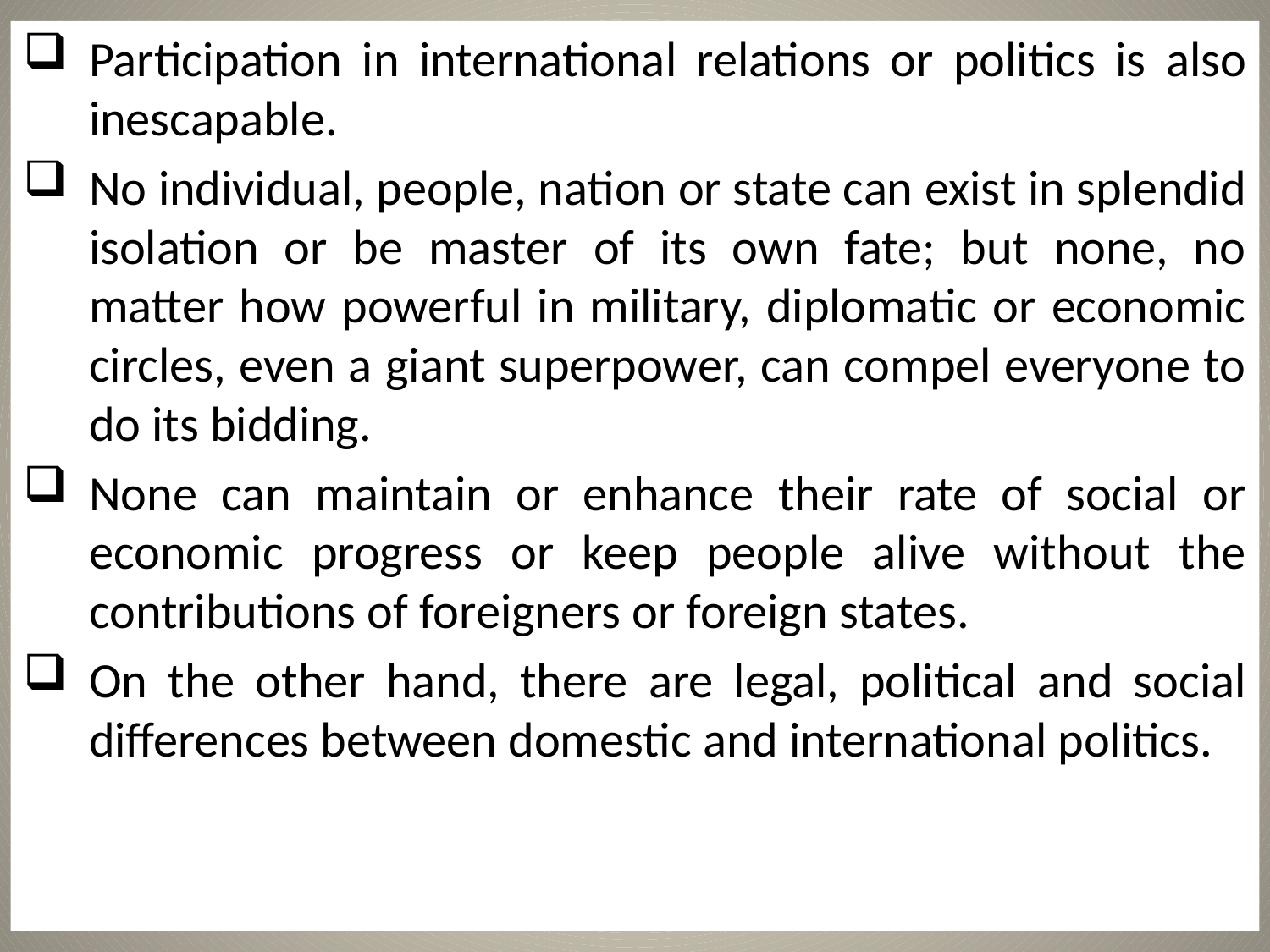

Participation in international relations or politics is also inescapable.
No individual, people, nation or state can exist in splendid isolation or be master of its own fate; but none, no matter how powerful in military, diplomatic or economic circles, even a giant superpower, can compel everyone to do its bidding.
None can maintain or enhance their rate of social or economic progress or keep people alive without the contributions of foreigners or foreign states.
On the other hand, there are legal, political and social differences between domestic and international politics.